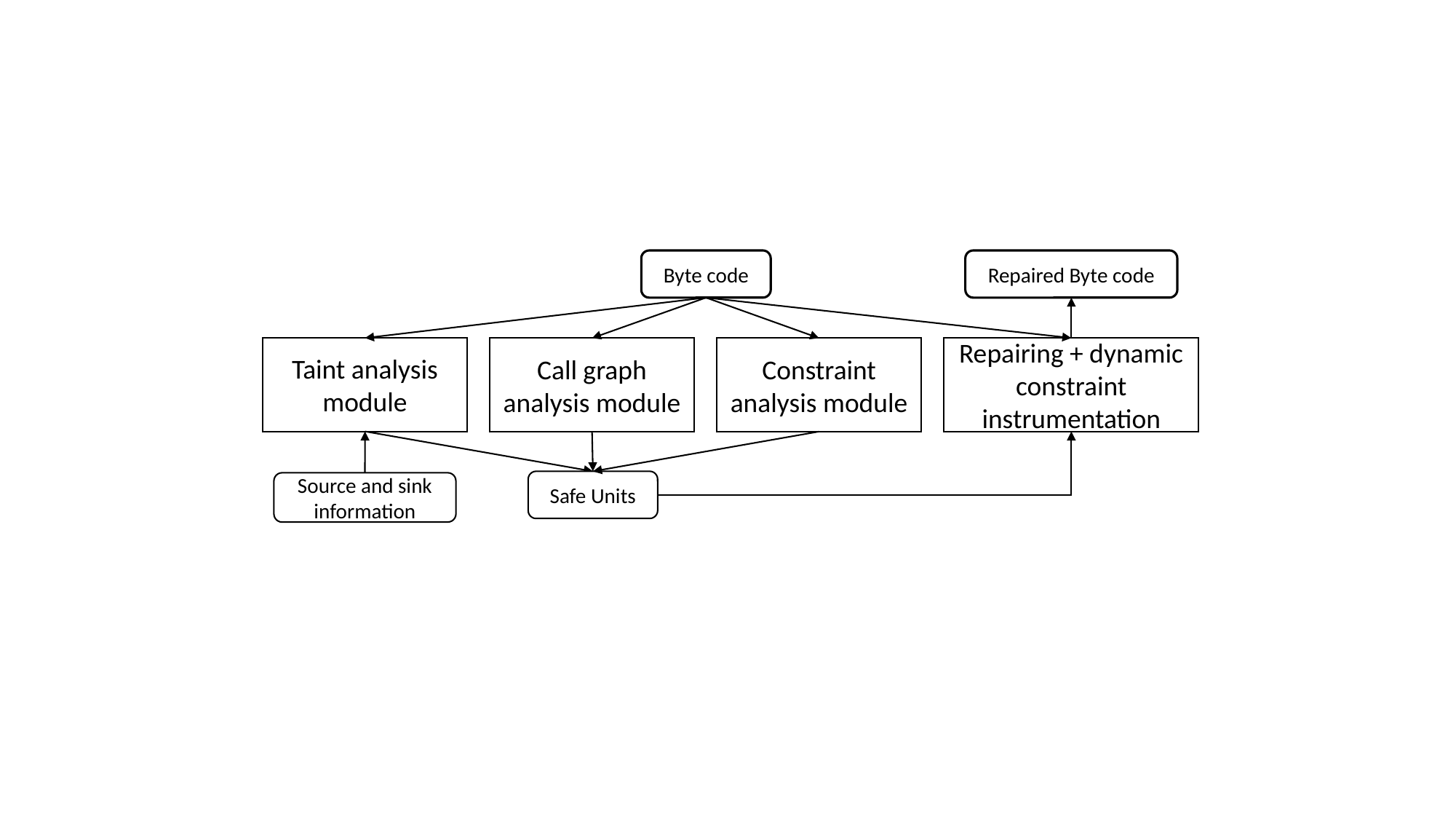

Byte code
Repaired Byte code
Taint analysis module
Repairing + dynamic constraint instrumentation
Call graph analysis module
Constraint analysis module
Safe Units
Source and sink information